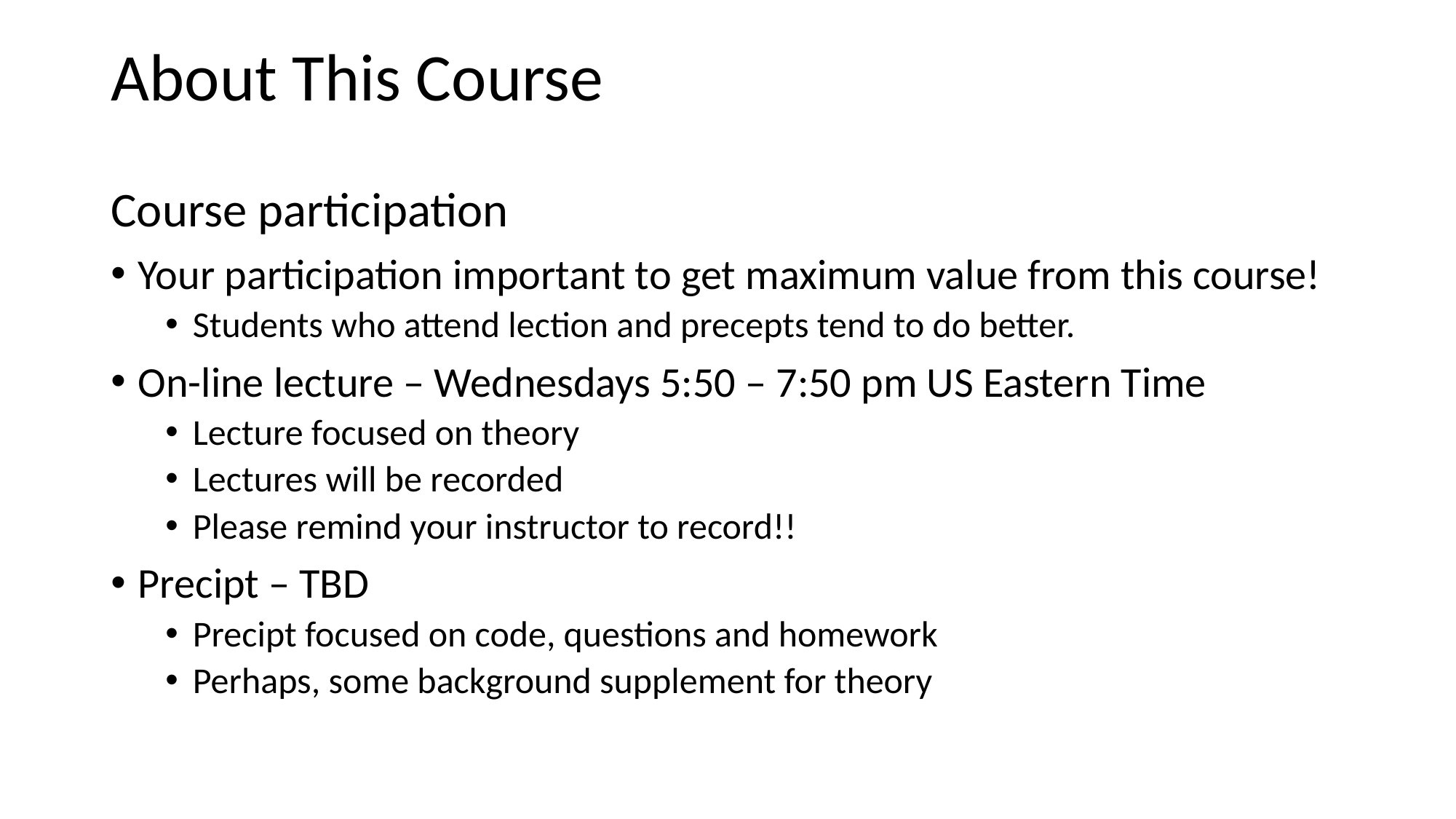

About This Course
Course participation
Your participation important to get maximum value from this course!
Students who attend lection and precepts tend to do better.
On-line lecture – Wednesdays 5:50 – 7:50 pm US Eastern Time
Lecture focused on theory
Lectures will be recorded
Please remind your instructor to record!!
Precipt – TBD
Precipt focused on code, questions and homework
Perhaps, some background supplement for theory